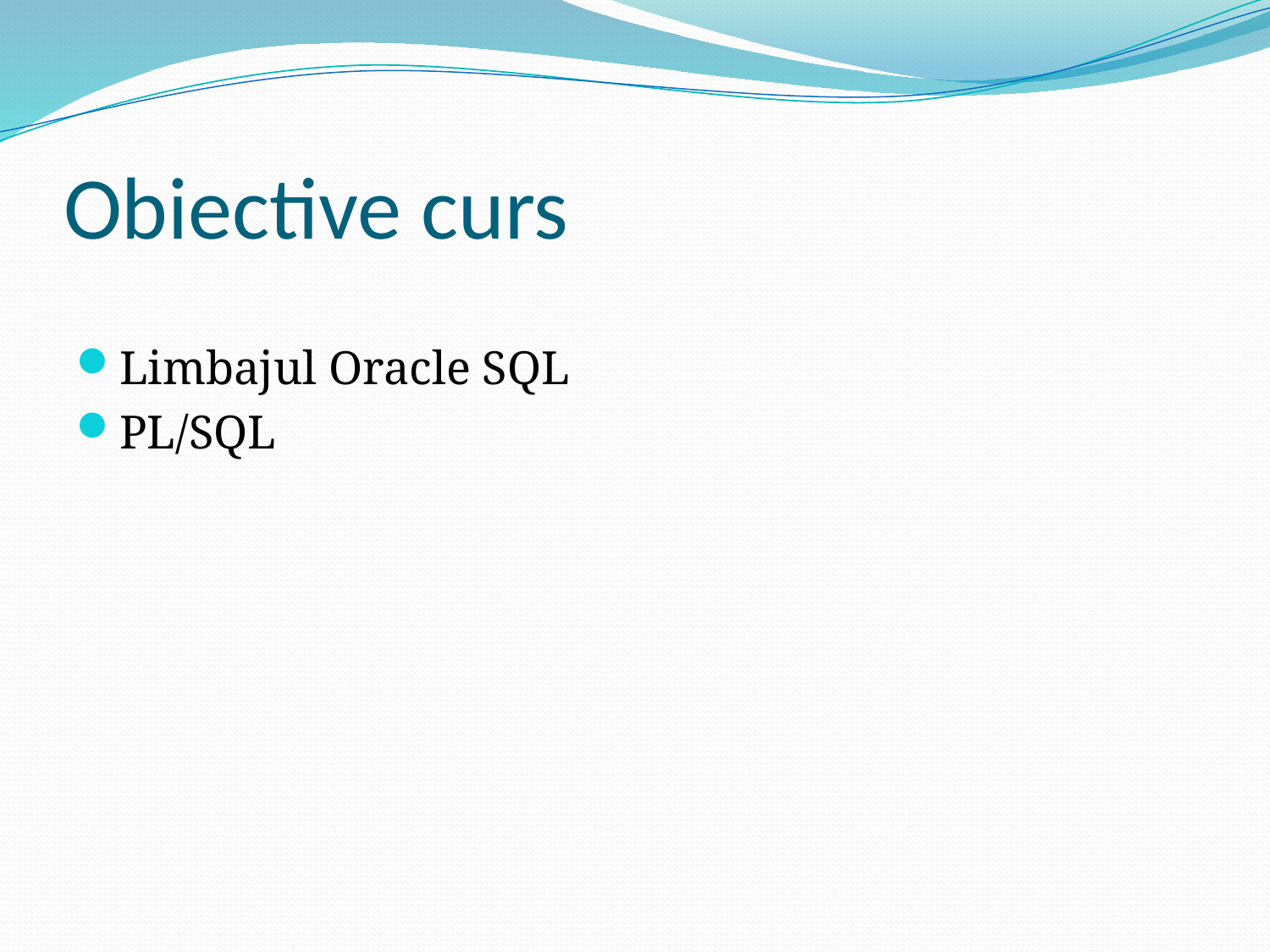

# Obiective curs

Limbajul Oracle SQL
PL/SQL